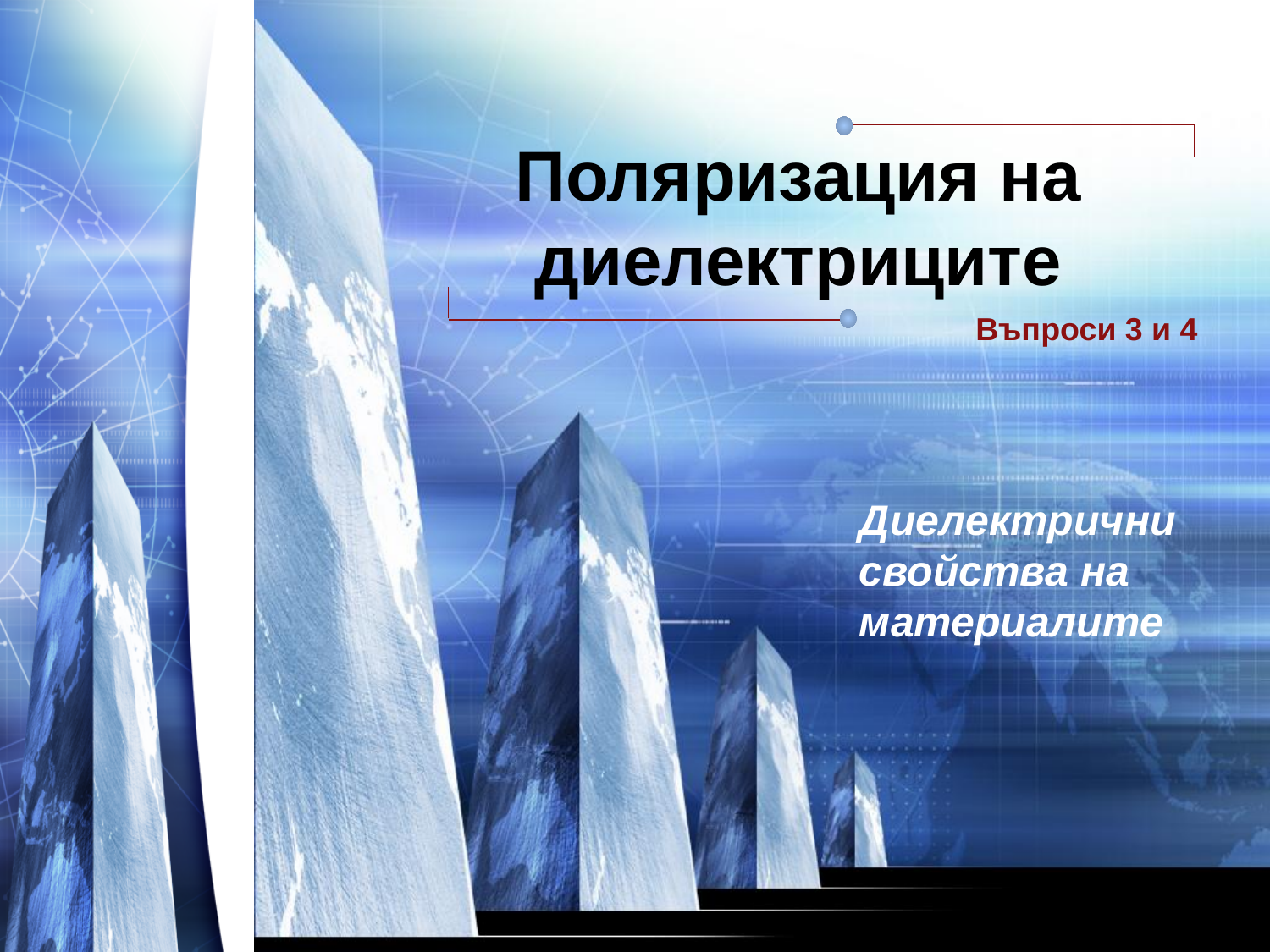

# Поляризация на диелектриците

Въпроси 3 и 4